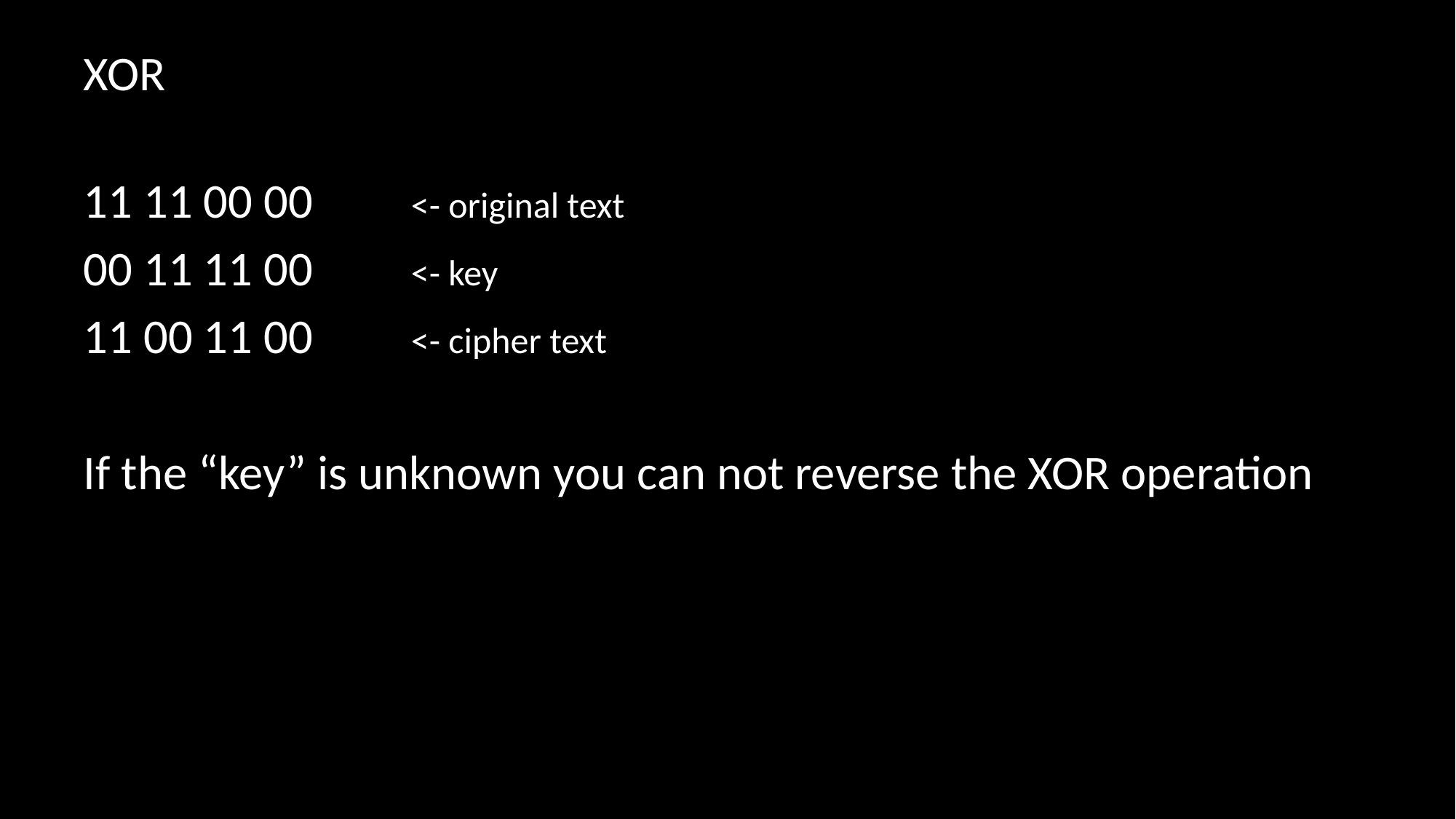

# XOR
11 11 00 00	<- original text
00 11 11 00 	<- key<- “key”
11 00 11 00	<- cipher text	<- result

If the “key” is unknown you can not reverse the XOR operation